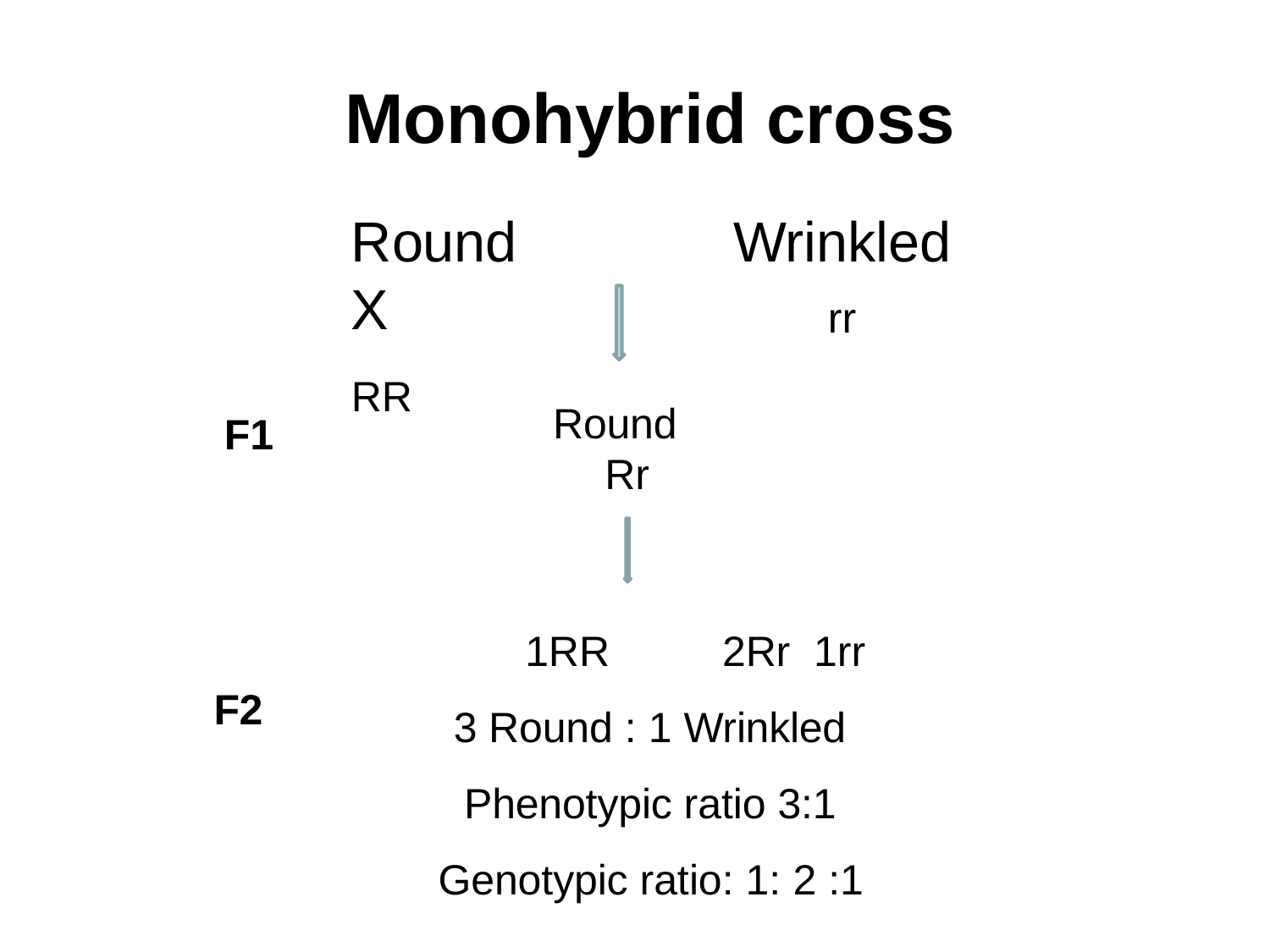

# Monohybrid cross
Round	X
RR
Wrinkled
rr

Round  Rr
F1

1RR	2Rr	1rr
3 Round : 1 Wrinkled
Phenotypic ratio 3:1
Genotypic ratio: 1: 2 :1
F2